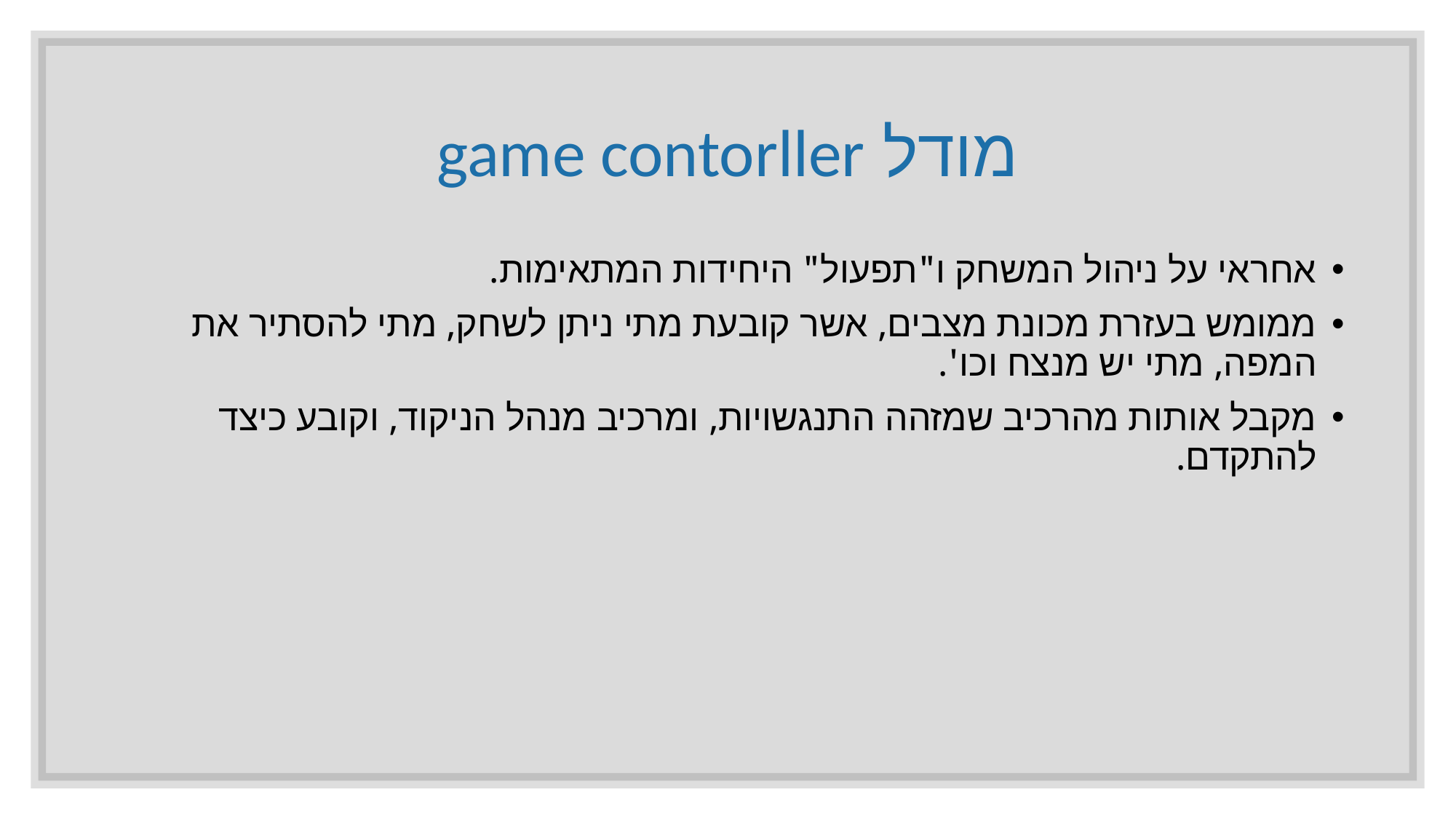

# מודל game contorller
אחראי על ניהול המשחק ו"תפעול" היחידות המתאימות.
ממומש בעזרת מכונת מצבים, אשר קובעת מתי ניתן לשחק, מתי להסתיר את המפה, מתי יש מנצח וכו'.
מקבל אותות מהרכיב שמזהה התנגשויות, ומרכיב מנהל הניקוד, וקובע כיצד להתקדם.